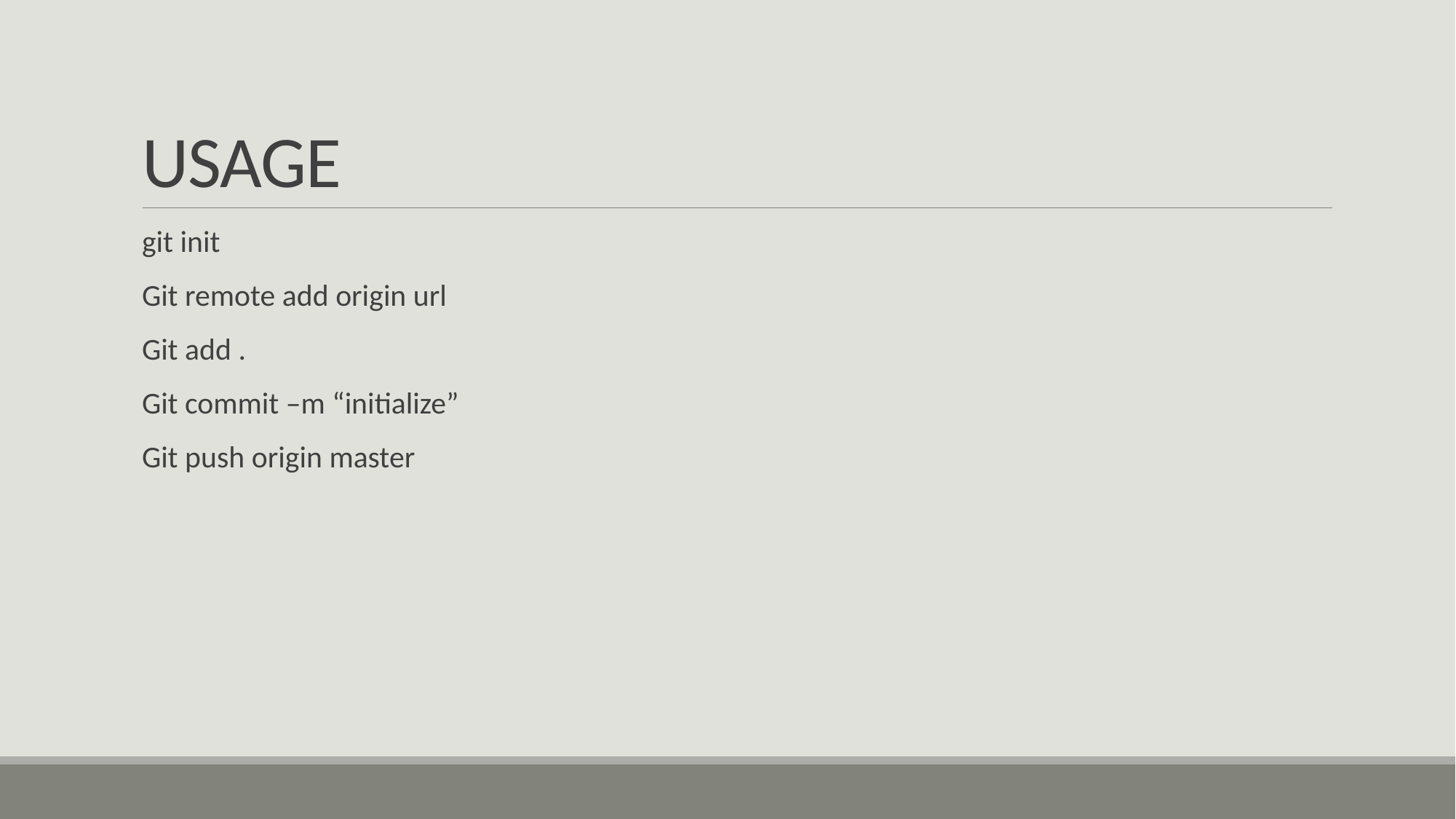

# USAGE
git init
Git remote add origin url
Git add .
Git commit –m “initialize”
Git push origin master